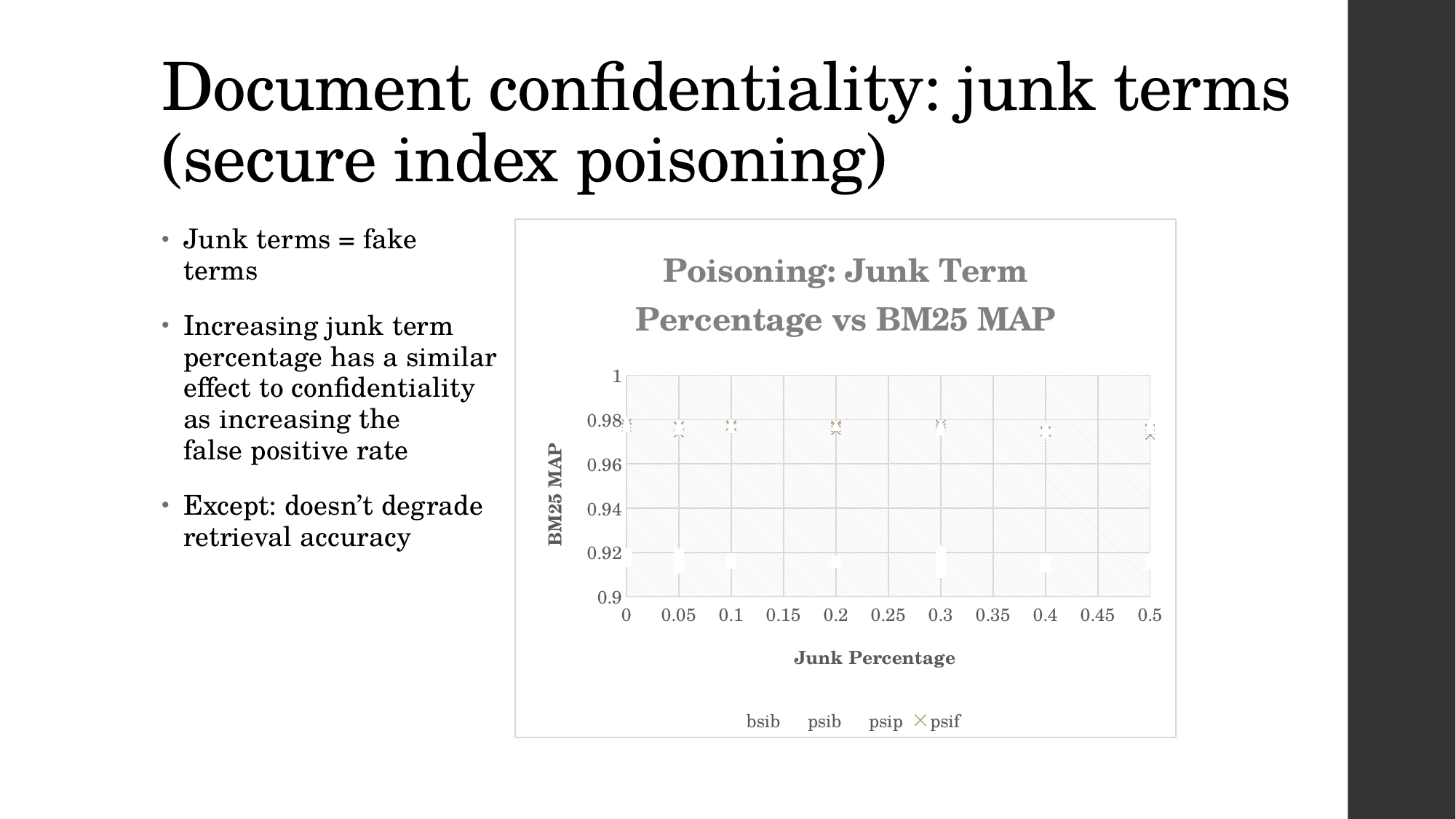

# Document confidentiality: junk terms (secure index poisoning)
Junk terms = fake
terms
Increasing junk term
percentage has a similar
effect to confidentiality
as increasing the
false positive rate
Except: doesn’t degrade
retrieval accuracy

### Chart: Poisoning: Junk Term Percentage vs BM25 MAP

| Category |  |  |  |  |
|---|---|---|---|---|